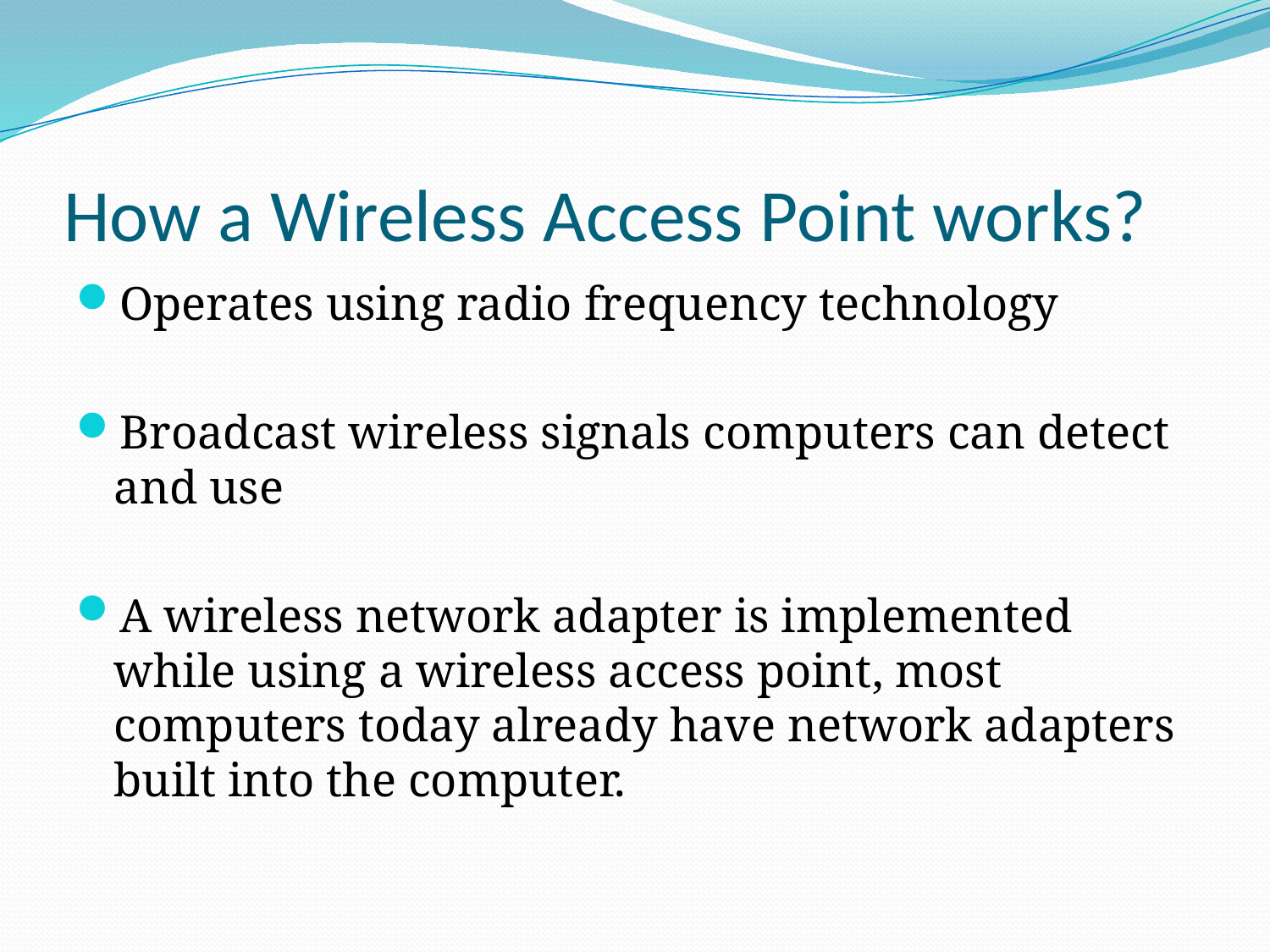

# How a Wireless Access Point works?
Operates using radio frequency technology

Broadcast wireless signals computers can detect and use

A wireless network adapter is implemented while using a wireless access point, most computers today already have network adapters built into the computer.